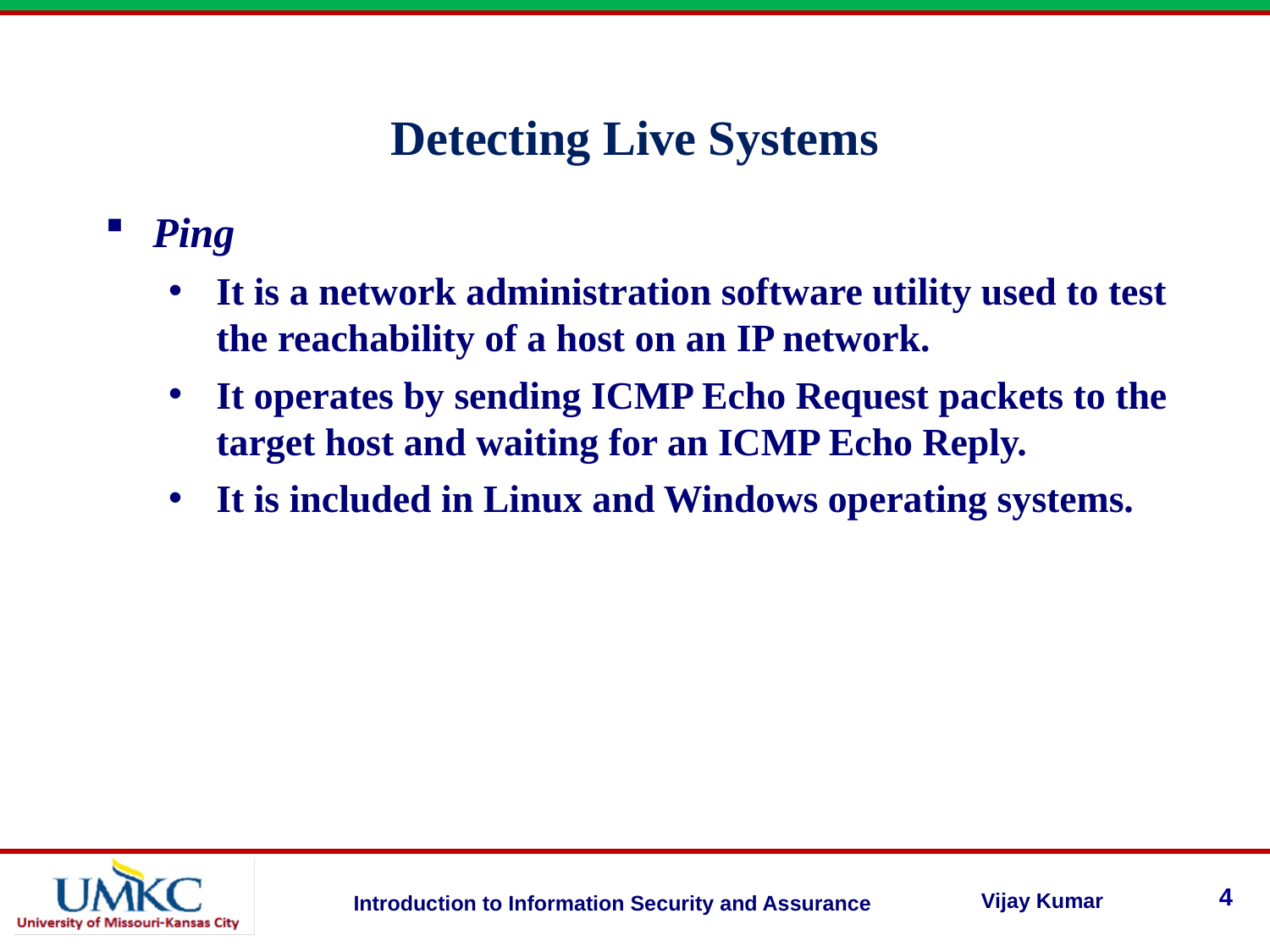

Detecting Live Systems
Ping
It is a network administration software utility used to test the reachability of a host on an IP network.
It operates by sending ICMP Echo Request packets to the target host and waiting for an ICMP Echo Reply.
It is included in Linux and Windows operating systems.

4